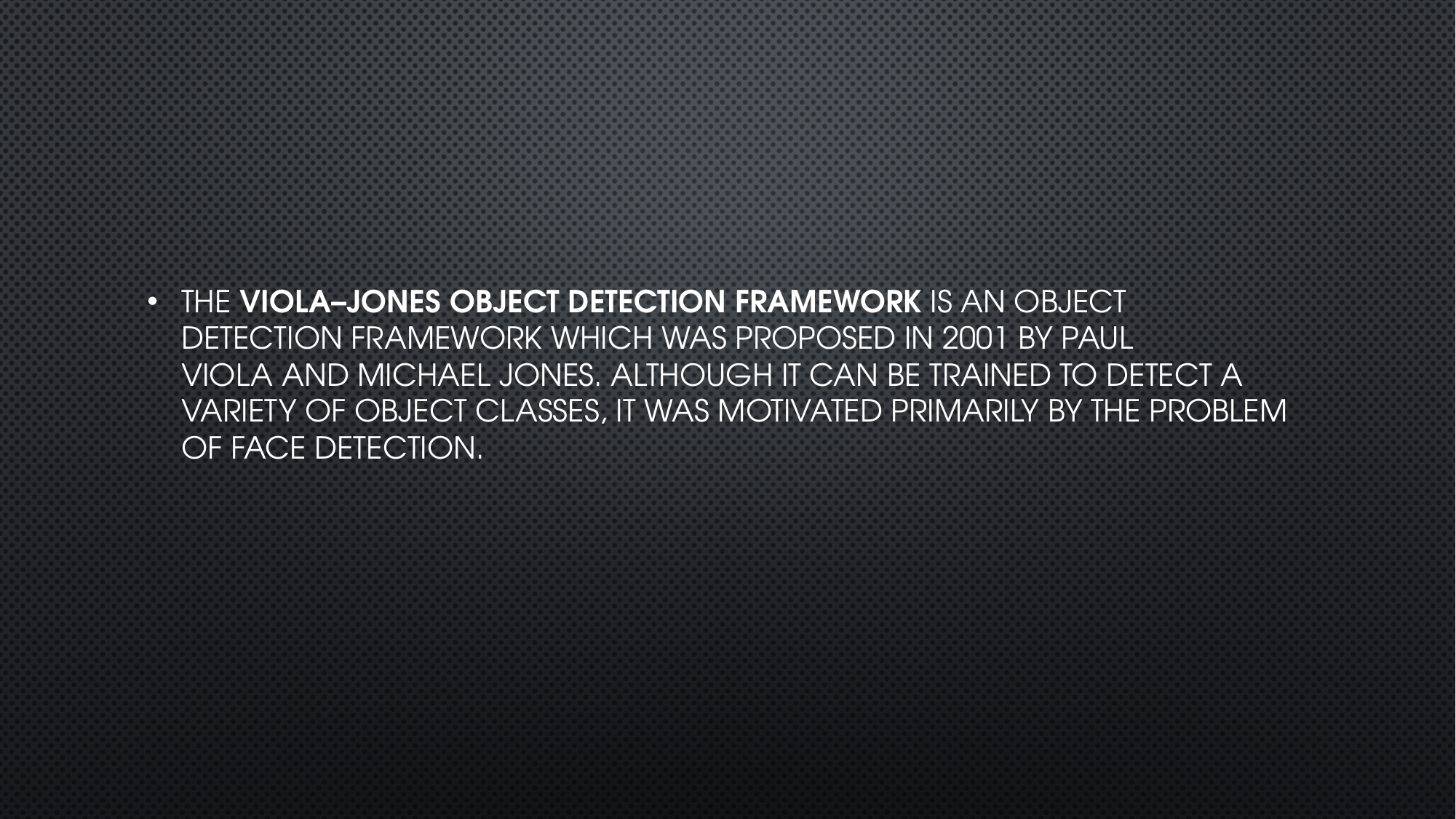

The Viola–Jones object detection framework is an object detection framework which was proposed in 2001 by Paul Viola and Michael Jones. Although it can be trained to detect a variety of object classes, it was motivated primarily by the problem of face detection.